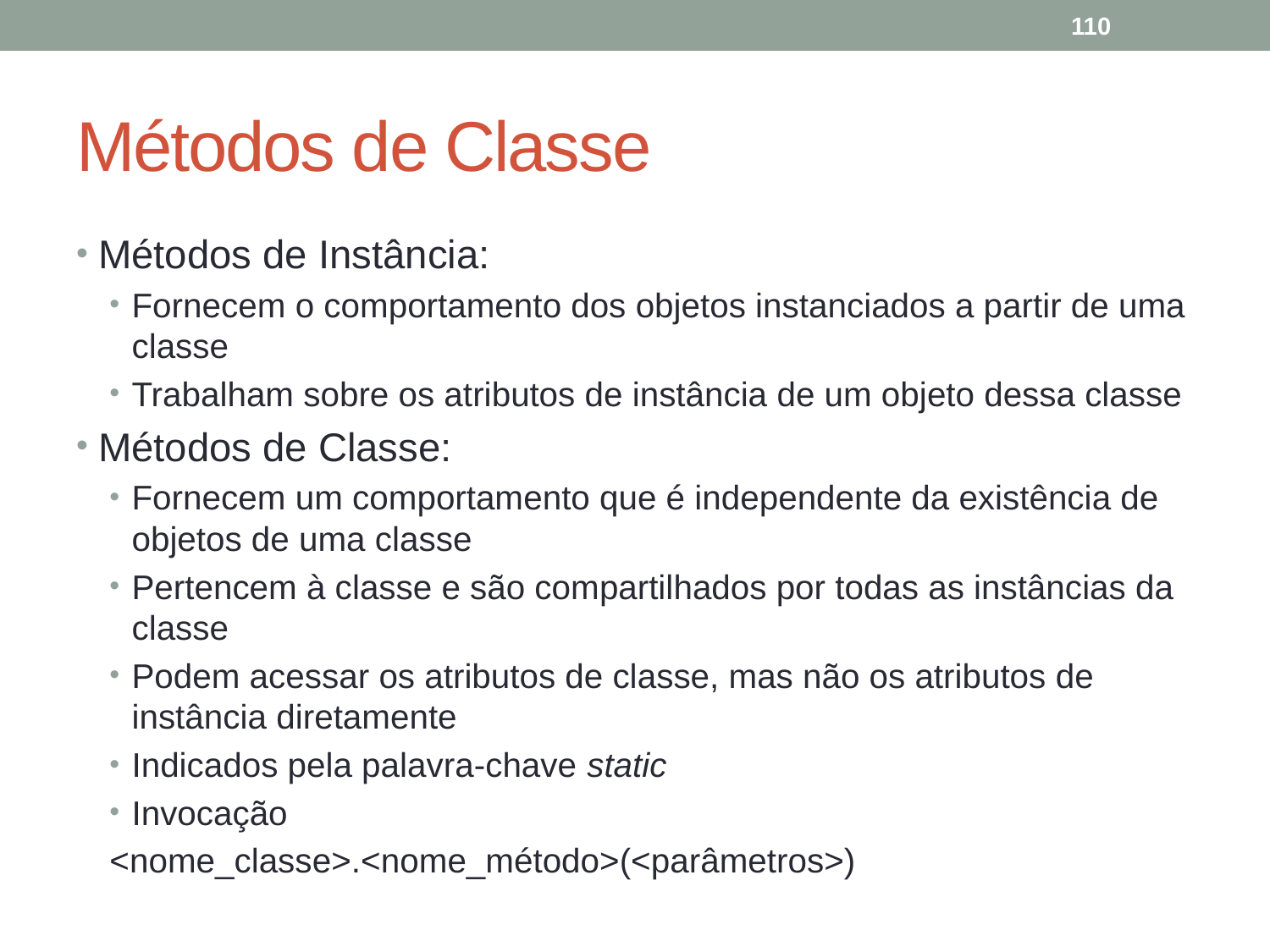

110
# Métodos de Classe
Métodos de Instância:
Fornecem o comportamento dos objetos instanciados a partir de uma classe
Trabalham sobre os atributos de instância de um objeto dessa classe
Métodos de Classe:
Fornecem um comportamento que é independente da existência de objetos de uma classe
Pertencem à classe e são compartilhados por todas as instâncias da classe
Podem acessar os atributos de classe, mas não os atributos de instância diretamente
Indicados pela palavra-chave static
Invocação
<nome_classe>.<nome_método>(<parâmetros>)